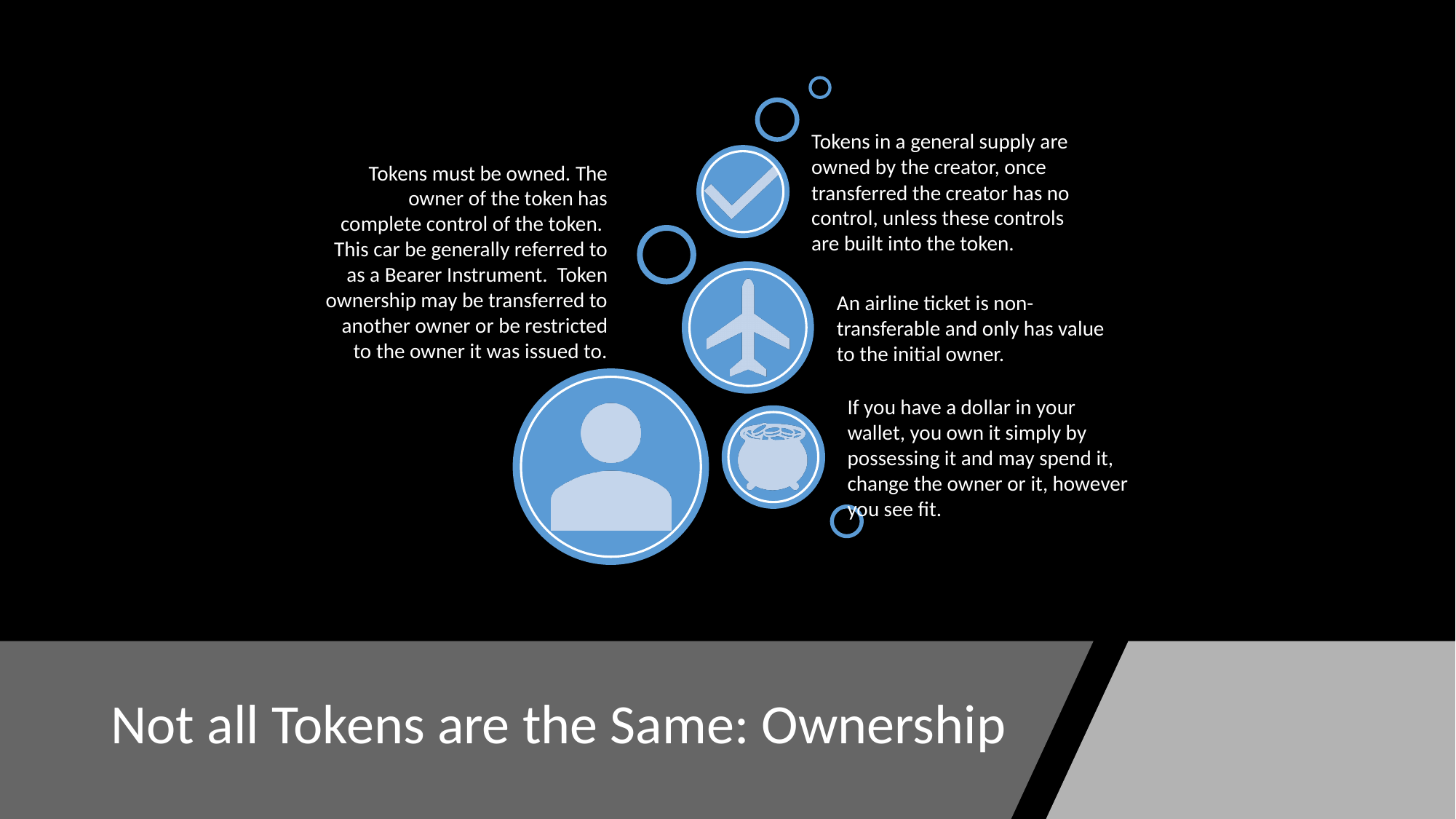

Tokens must be owned. The owner of the token has complete control of the token.  This car be generally referred to as a Bearer Instrument.  Token ownership may be transferred to another owner or be restricted to the owner it was issued to.
If you have a dollar in your wallet, you own it simply by possessing it and may spend it, change the owner or it, however you see fit.
An airline ticket is non-transferable and only has value to the initial owner.
Tokens in a general supply are owned by the creator, once transferred the creator has no control, unless these controls are built into the token.

# Not all Tokens are the Same: Ownership